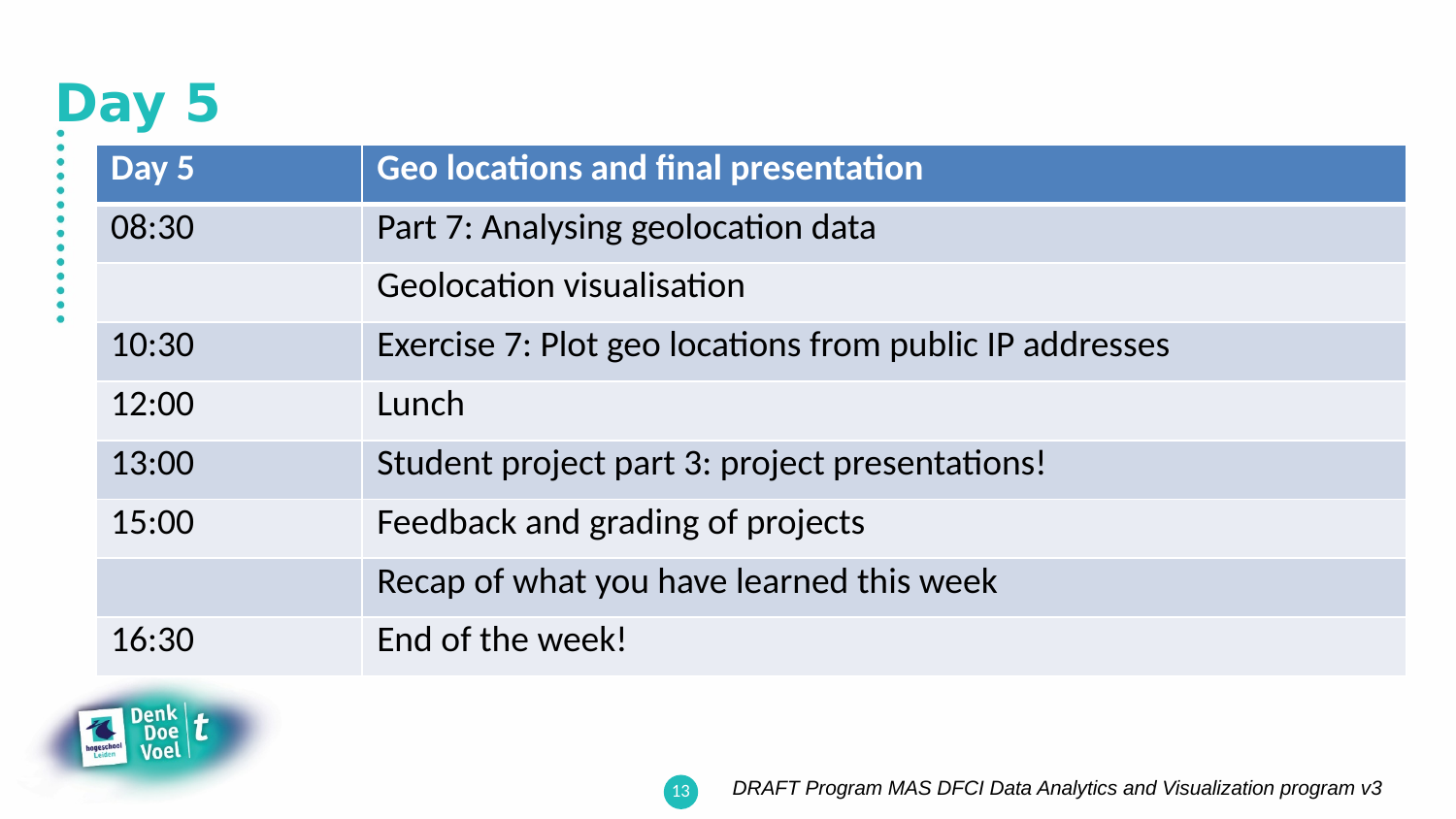

# Day 5
| Day 5 | Geo locations and final presentation |
| --- | --- |
| 08:30 | Part 7: Analysing geolocation data |
|  | Geolocation visualisation |
| 10:30 | Exercise 7: Plot geo locations from public IP addresses |
| 12:00 | Lunch |
| 13:00 | Student project part 3: project presentations! |
| 15:00 | Feedback and grading of projects |
|  | Recap of what you have learned this week |
| 16:30 | End of the week! |
DRAFT Program MAS DFCI Data Analytics and Visualization program v3